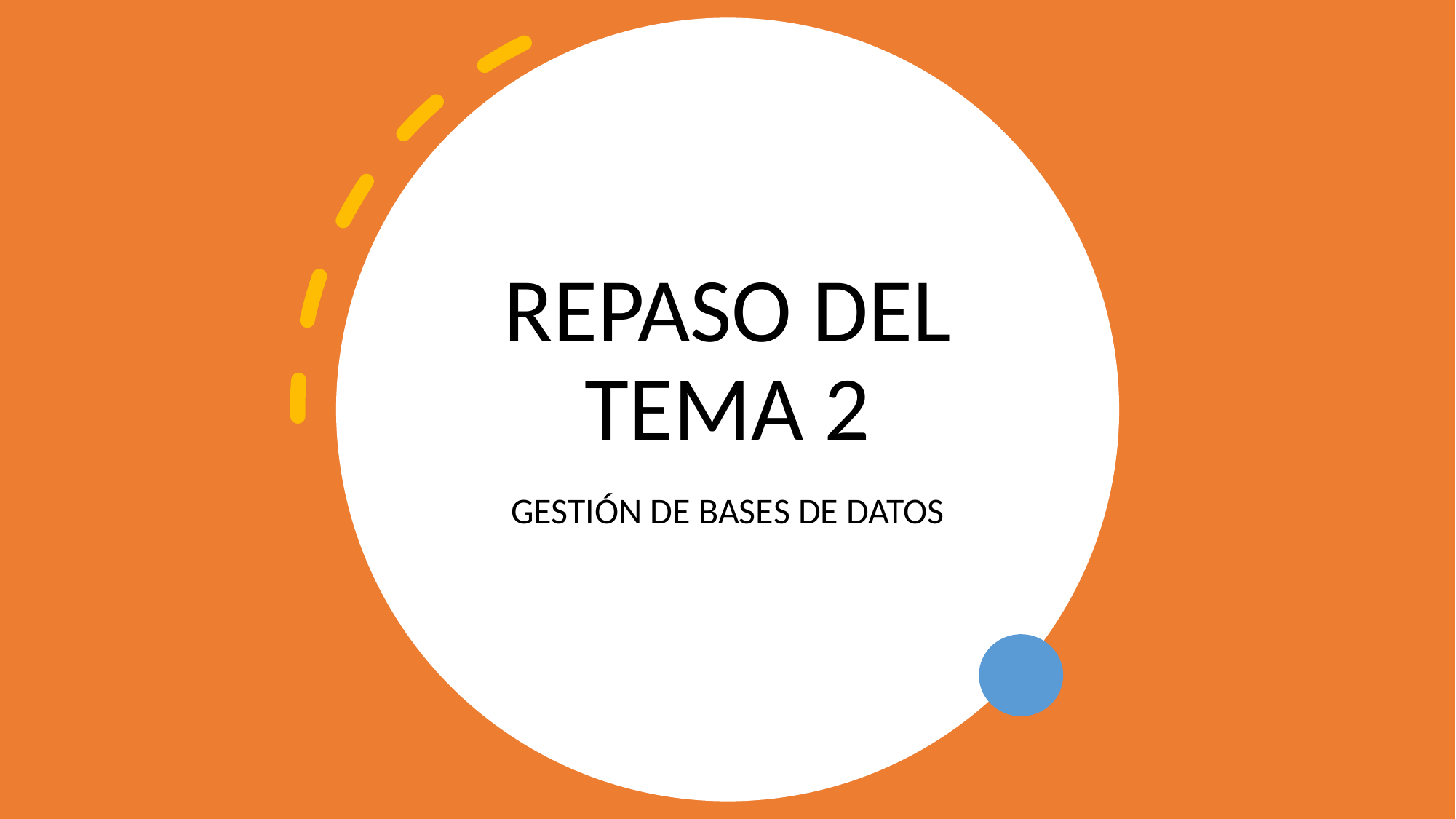

# REPASO DEL TEMA 2
GESTIÓN DE BASES DE DATOS